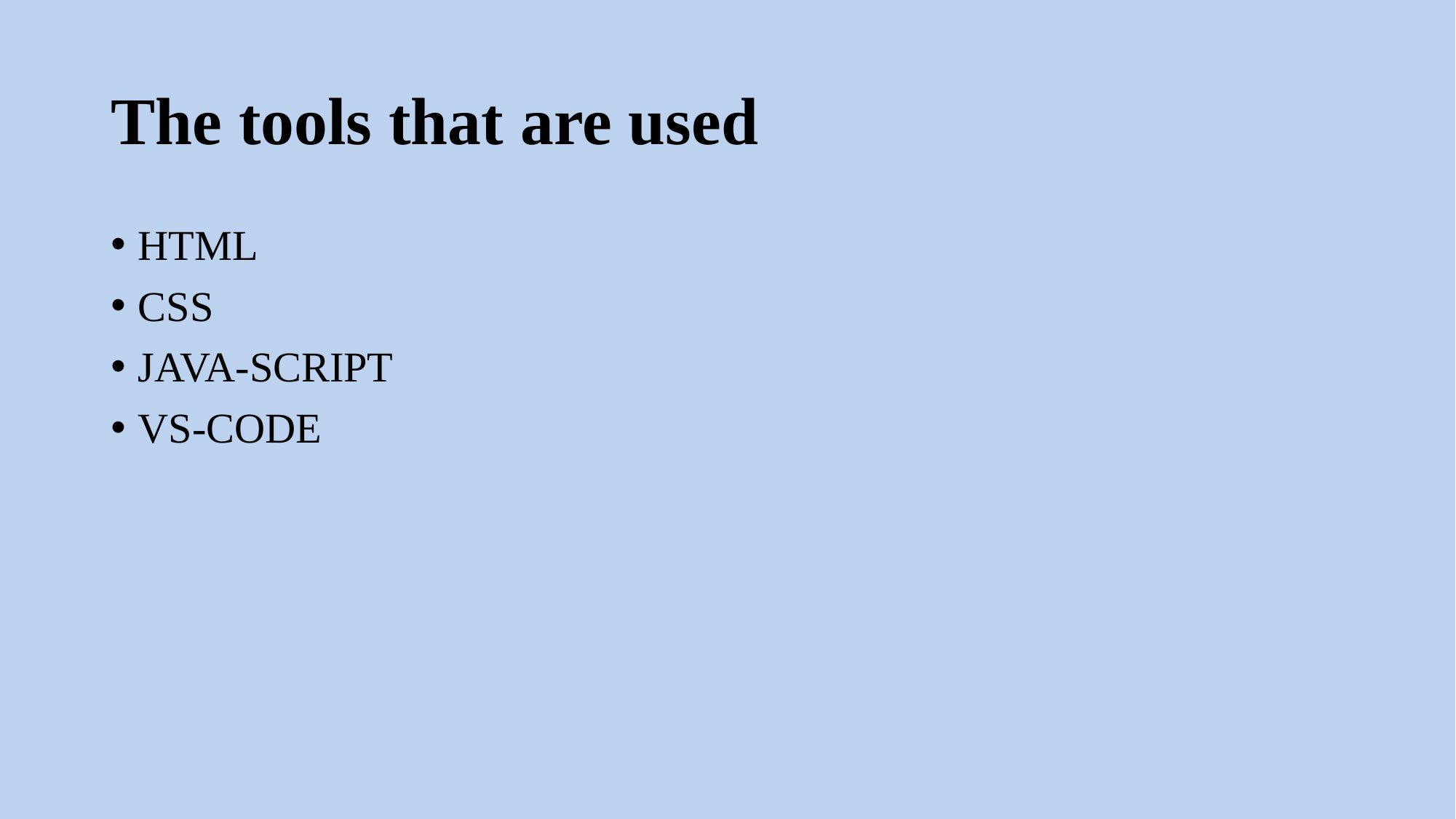

# The tools that are used
HTML
CSS
JAVA-SCRIPT
VS-CODE